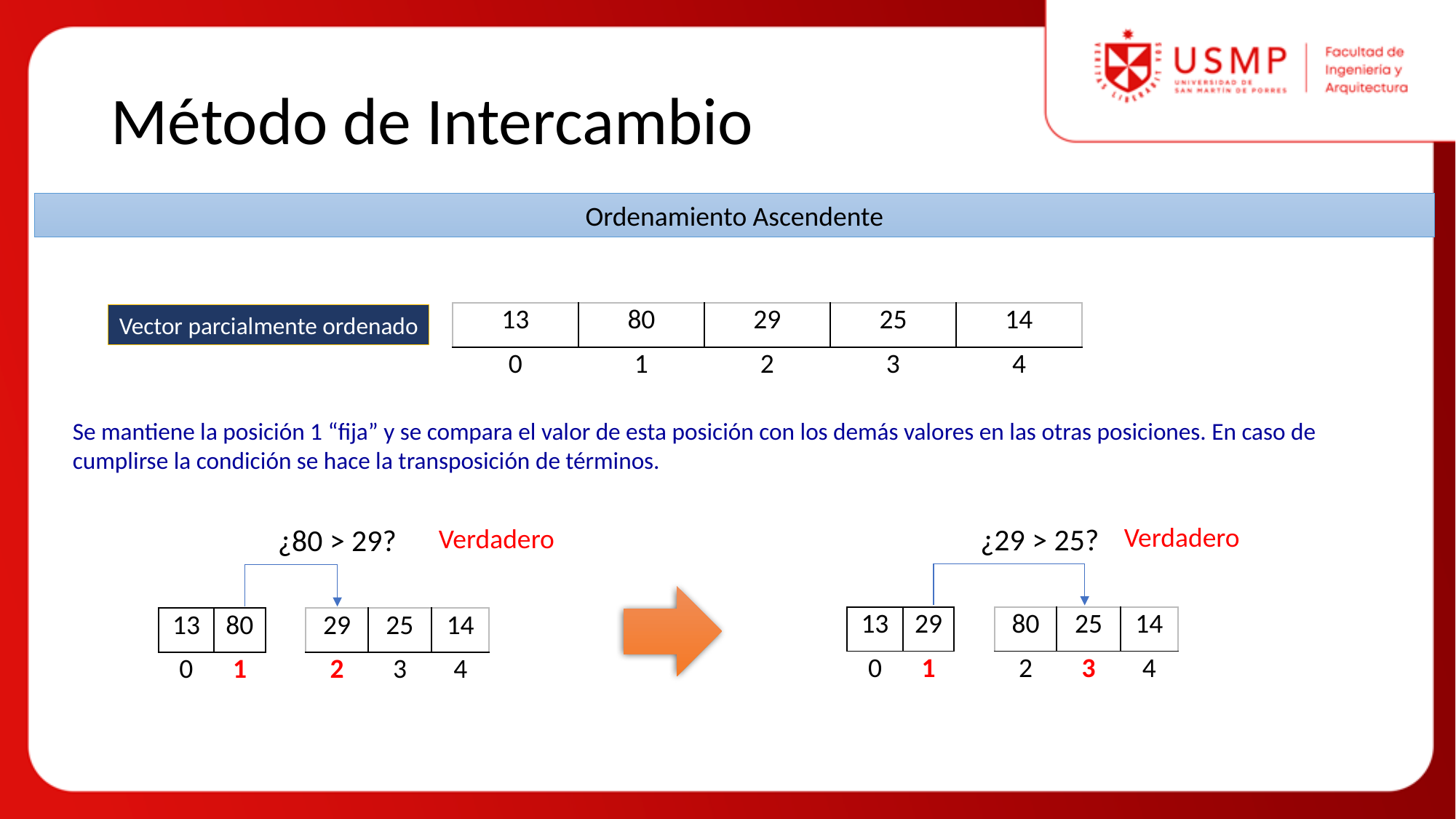

# Método de Intercambio
Ordenamiento Ascendente
| 13 | 80 | 29 | 25 | 14 |
| --- | --- | --- | --- | --- |
| 0 | 1 | 2 | 3 | 4 |
Vector parcialmente ordenado
Se mantiene la posición 1 “fija” y se compara el valor de esta posición con los demás valores en las otras posiciones. En caso de cumplirse la condición se hace la transposición de términos.
¿29 > 25?
Verdadero
¿80 > 29?
Verdadero

| 13 | 29 |
| --- | --- |
| 0 | 1 |
| 80 | 25 | 14 |
| --- | --- | --- |
| 2 | 3 | 4 |
| 13 | 80 |
| --- | --- |
| 0 | 1 |
| 29 | 25 | 14 |
| --- | --- | --- |
| 2 | 3 | 4 |